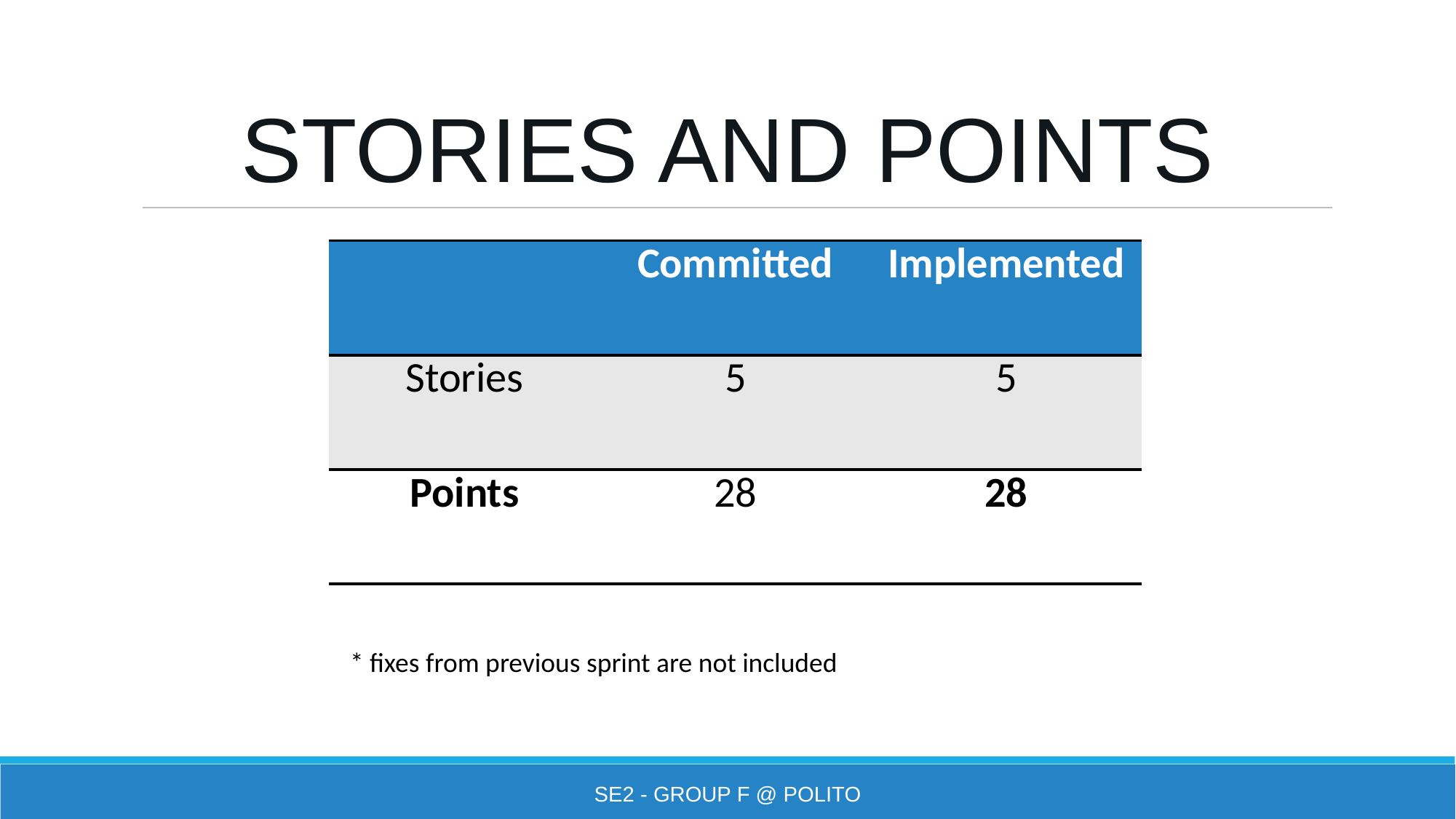

STORIES AND POINTS
|  | Committed | Implemented |
| --- | --- | --- |
| Stories | 5 | 5 |
| Points | 28 | 28 |
* fixes from previous sprint are not included
SE2 - Group F @ PoliTo